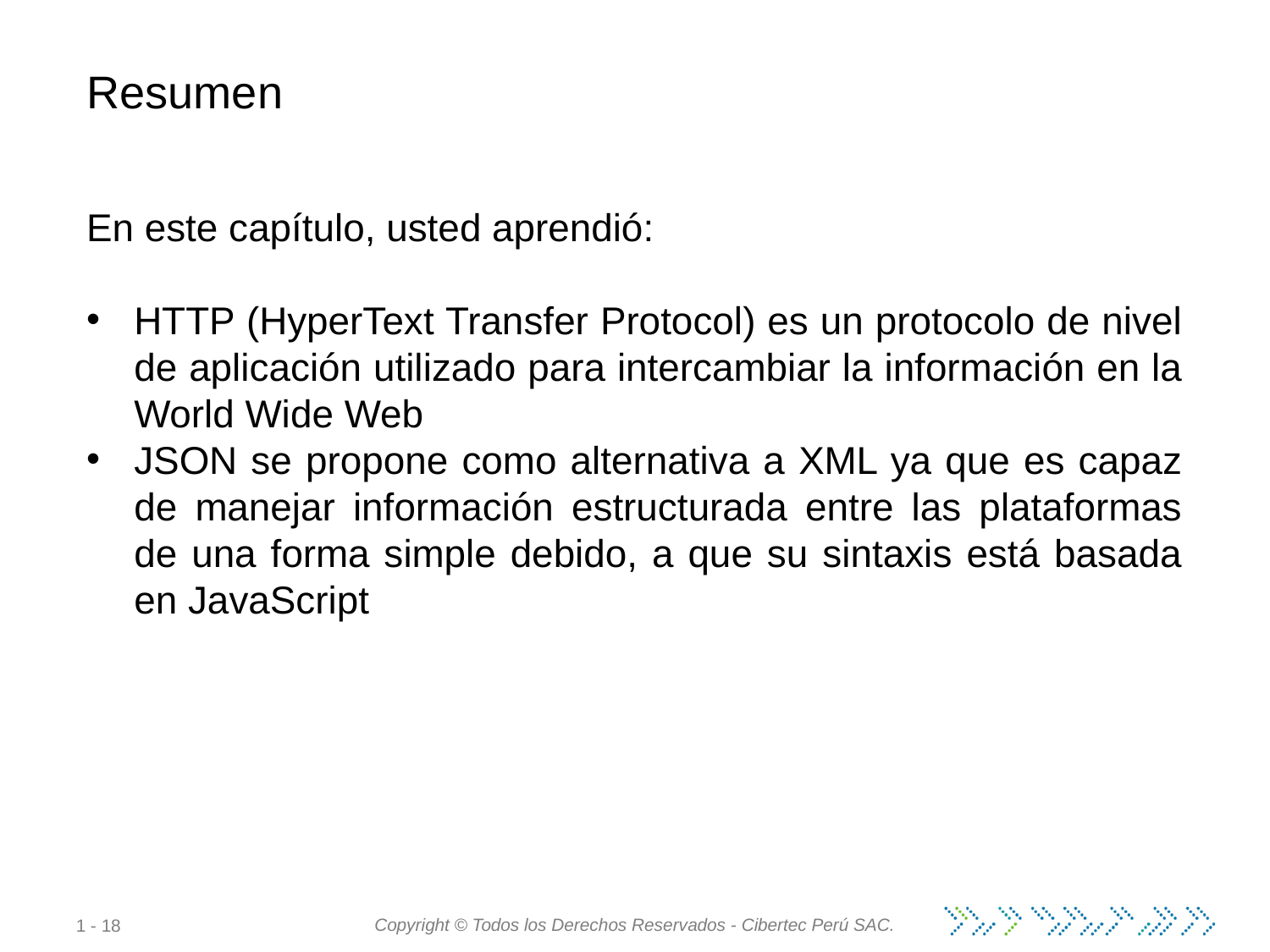

Resumen
En este capítulo, usted aprendió:

HTTP (HyperText Transfer Protocol) es un protocolo de nivel de aplicación utilizado para intercambiar la información en la World Wide Web
JSON se propone como alternativa a XML ya que es capaz de manejar información estructurada entre las plataformas de una forma simple debido, a que su sintaxis está basada en JavaScript